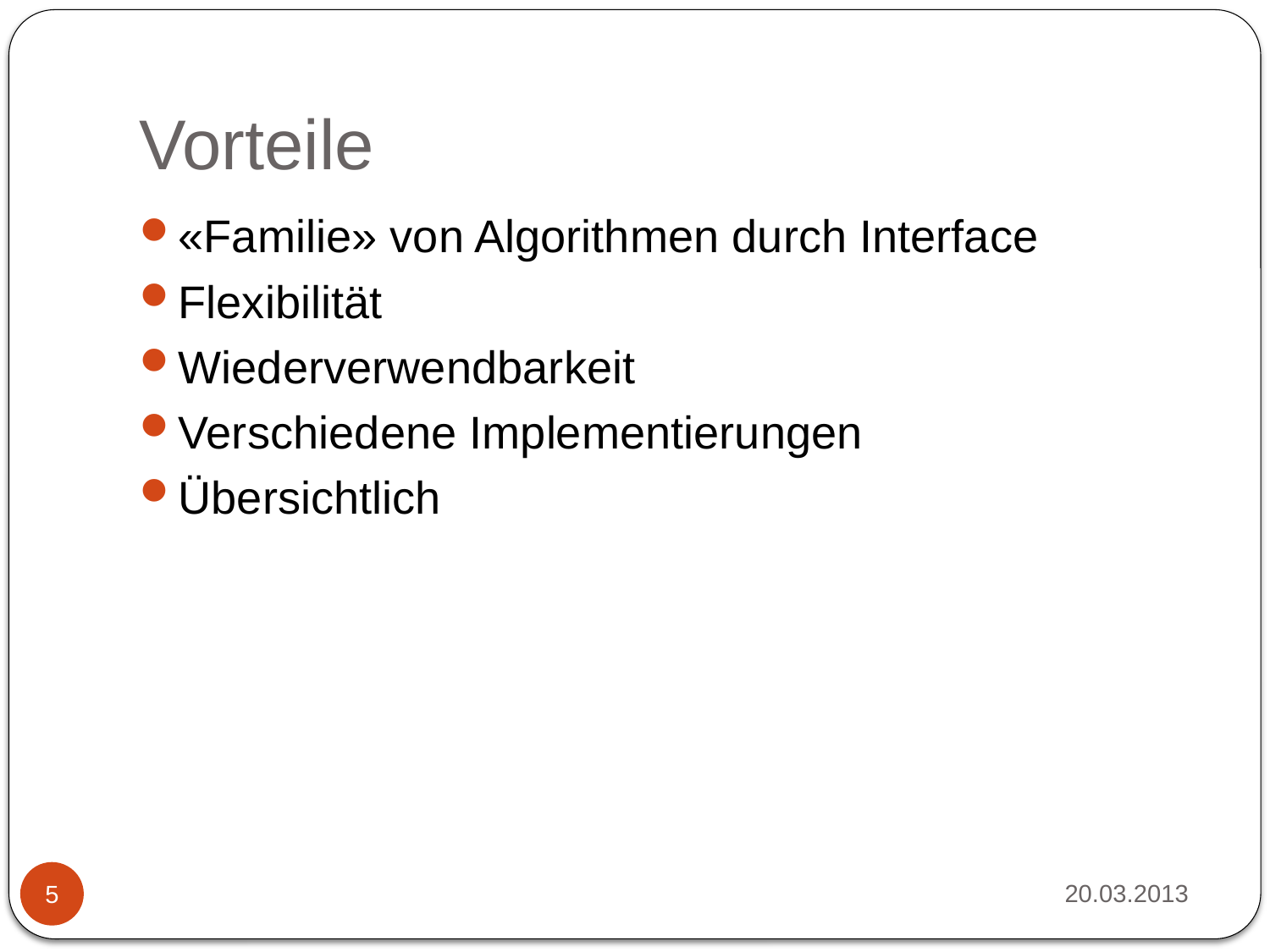

# Vorteile
«Familie» von Algorithmen durch Interface
Flexibilität
Wiederverwendbarkeit
Verschiedene Implementierungen
Übersichtlich
20.03.2013
5